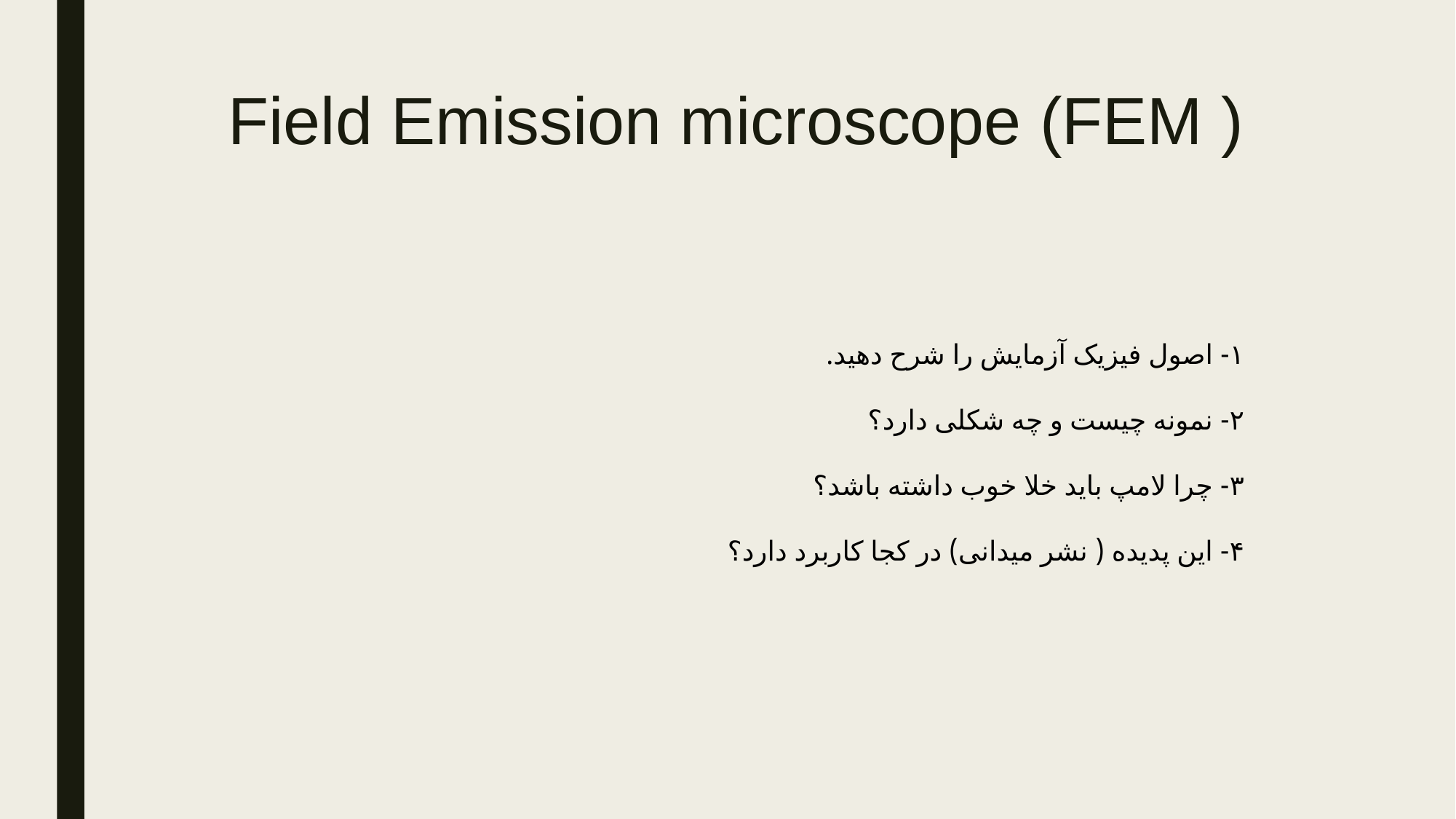

# Field Emission microscope (FEM )
۱- اصول فیزیک آزمایش را شرح دهید.
۲- نمونه چیست و چه شکلی دارد؟
۳- چرا لامپ باید خلا خوب داشته باشد؟
۴- این پدیده ( نشر میدانی) در کجا کاربرد دارد؟